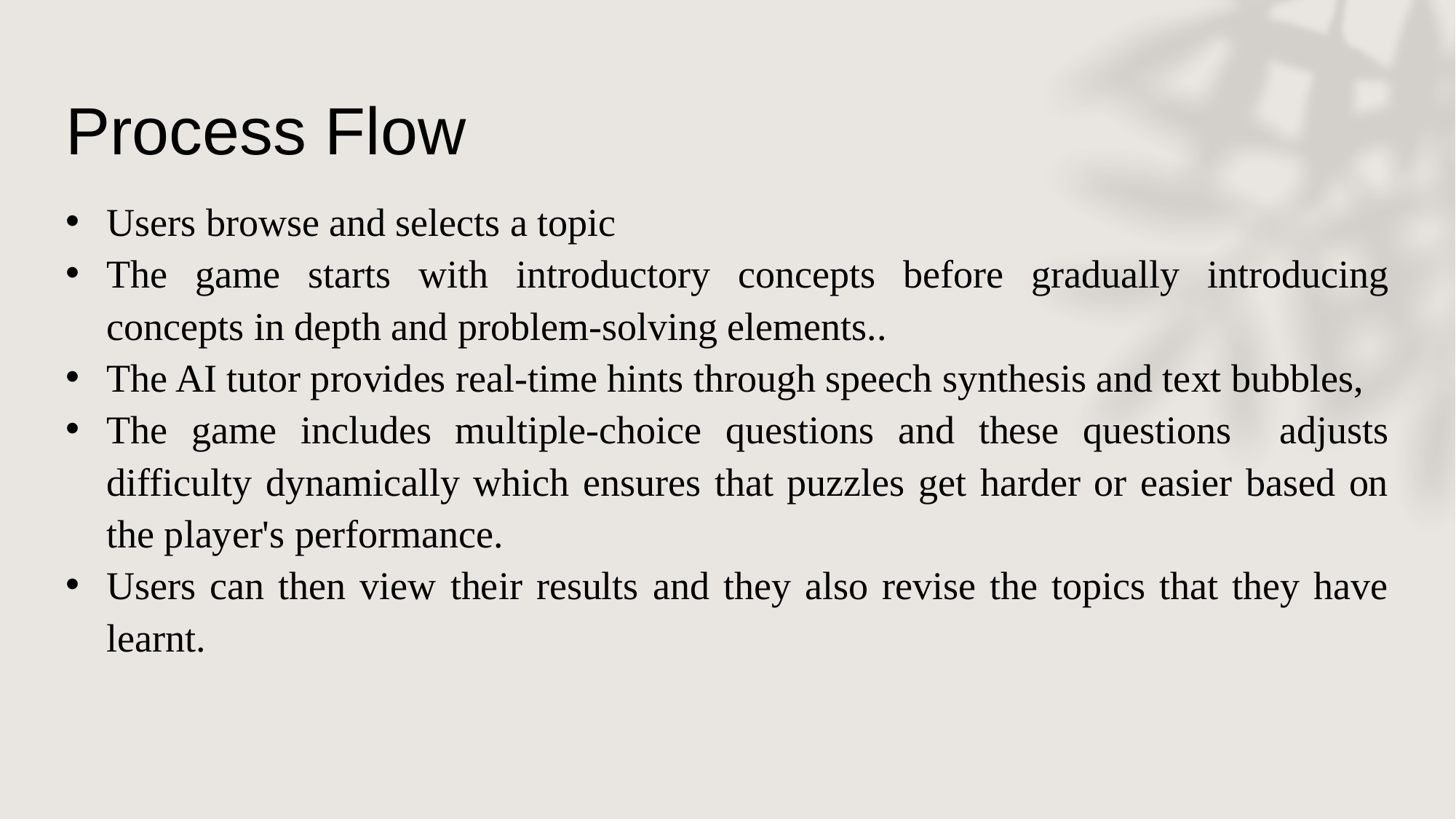

# Process Flow
Users browse and selects a topic
The game starts with introductory concepts before gradually introducing concepts in depth and problem-solving elements..
The AI tutor provides real-time hints through speech synthesis and text bubbles,
The game includes multiple-choice questions and these questions  adjusts difficulty dynamically which ensures that puzzles get harder or easier based on the player's performance.
Users can then view their results and they also revise the topics that they have learnt.